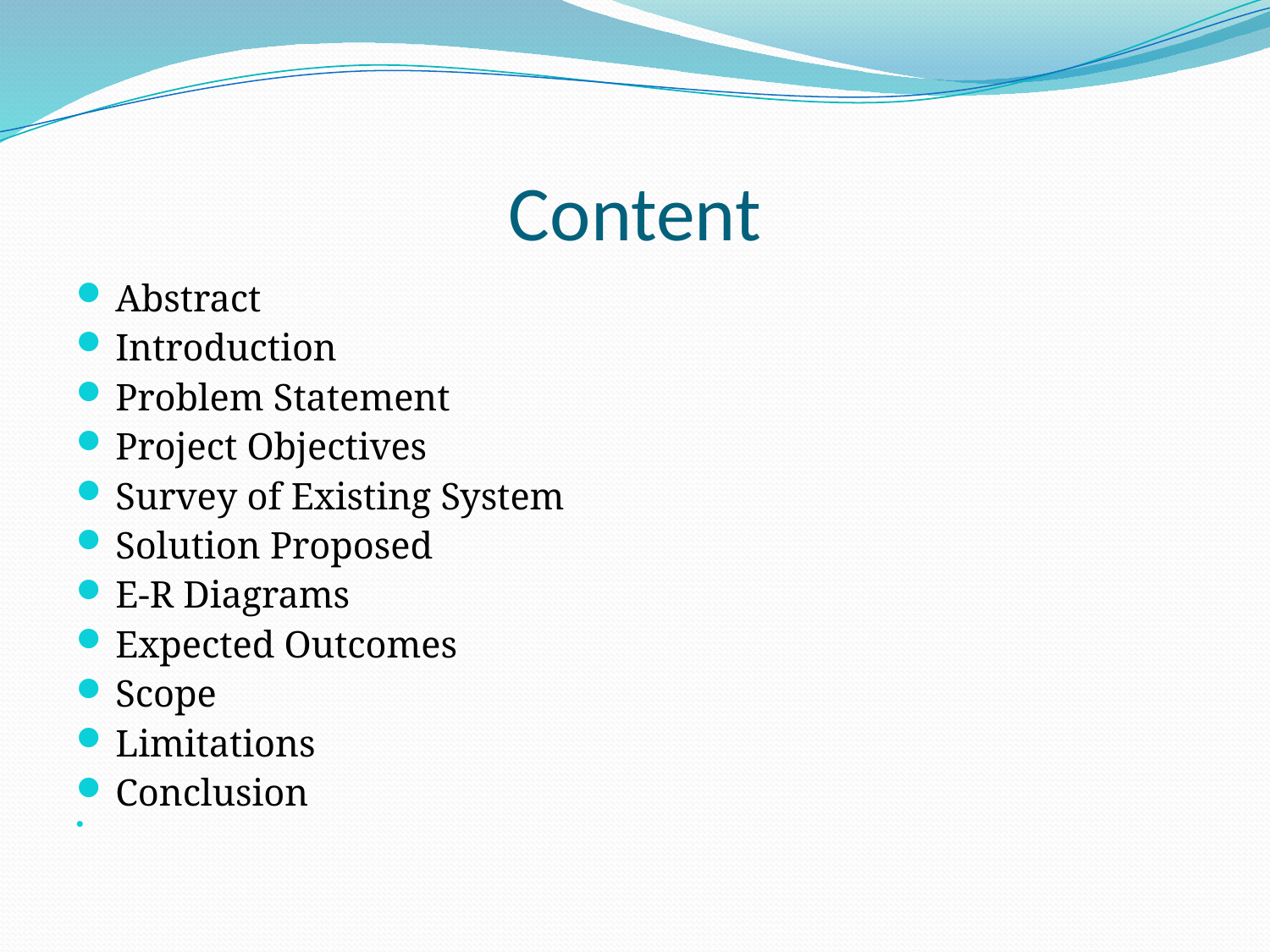

# Content
Abstract
Introduction
Problem Statement
Project Objectives
Survey of Existing System
Solution Proposed
E-R Diagrams
Expected Outcomes
Scope
Limitations
Conclusion